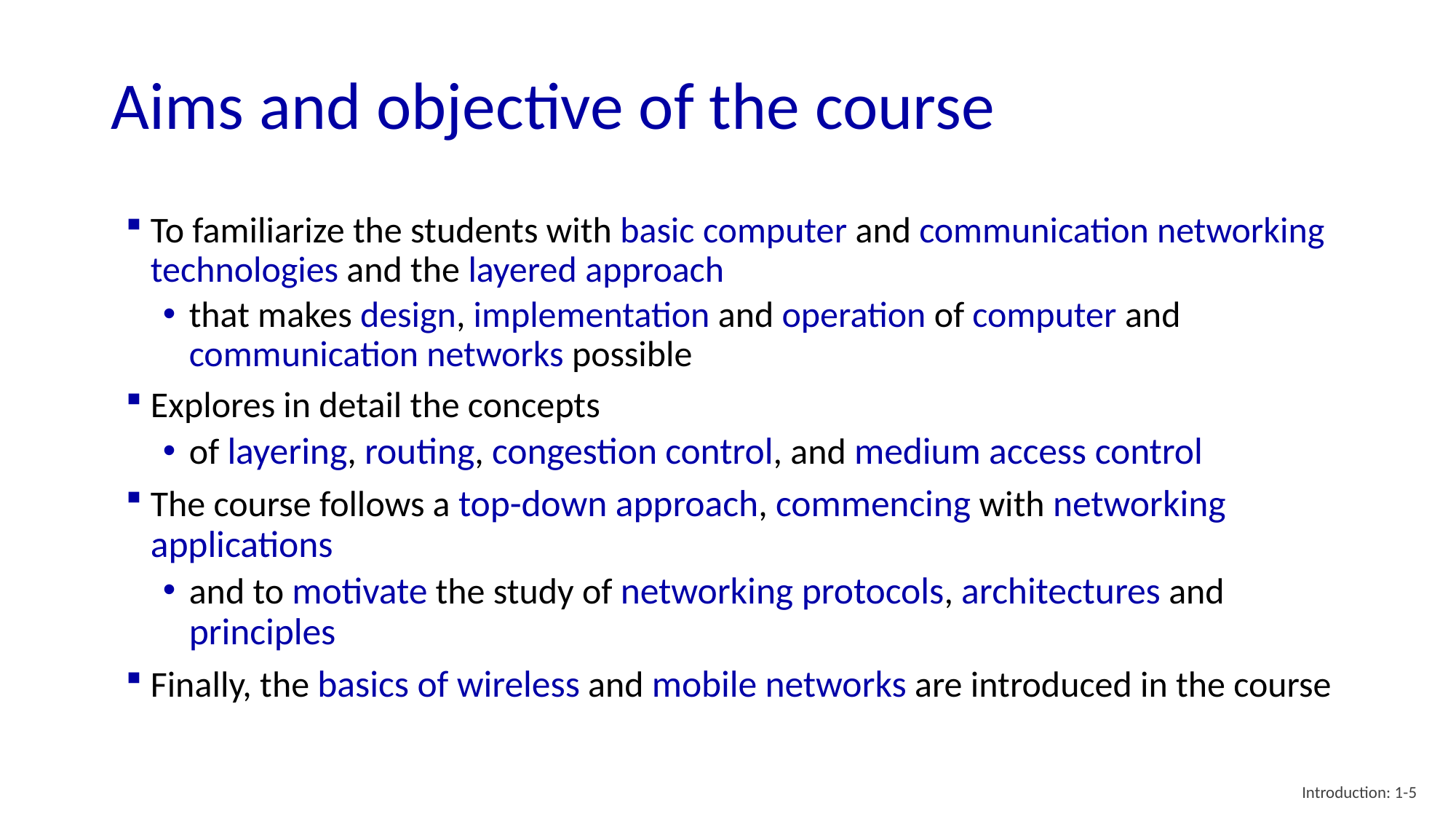

# Aims and objective of the course
To familiarize the students with basic computer and communication networking technologies and the layered approach
that makes design, implementation and operation of computer and communication networks possible
Explores in detail the concepts
of layering, routing, congestion control, and medium access control
The course follows a top-down approach, commencing with networking applications
and to motivate the study of networking protocols, architectures and principles
Finally, the basics of wireless and mobile networks are introduced in the course
Introduction: 1-5